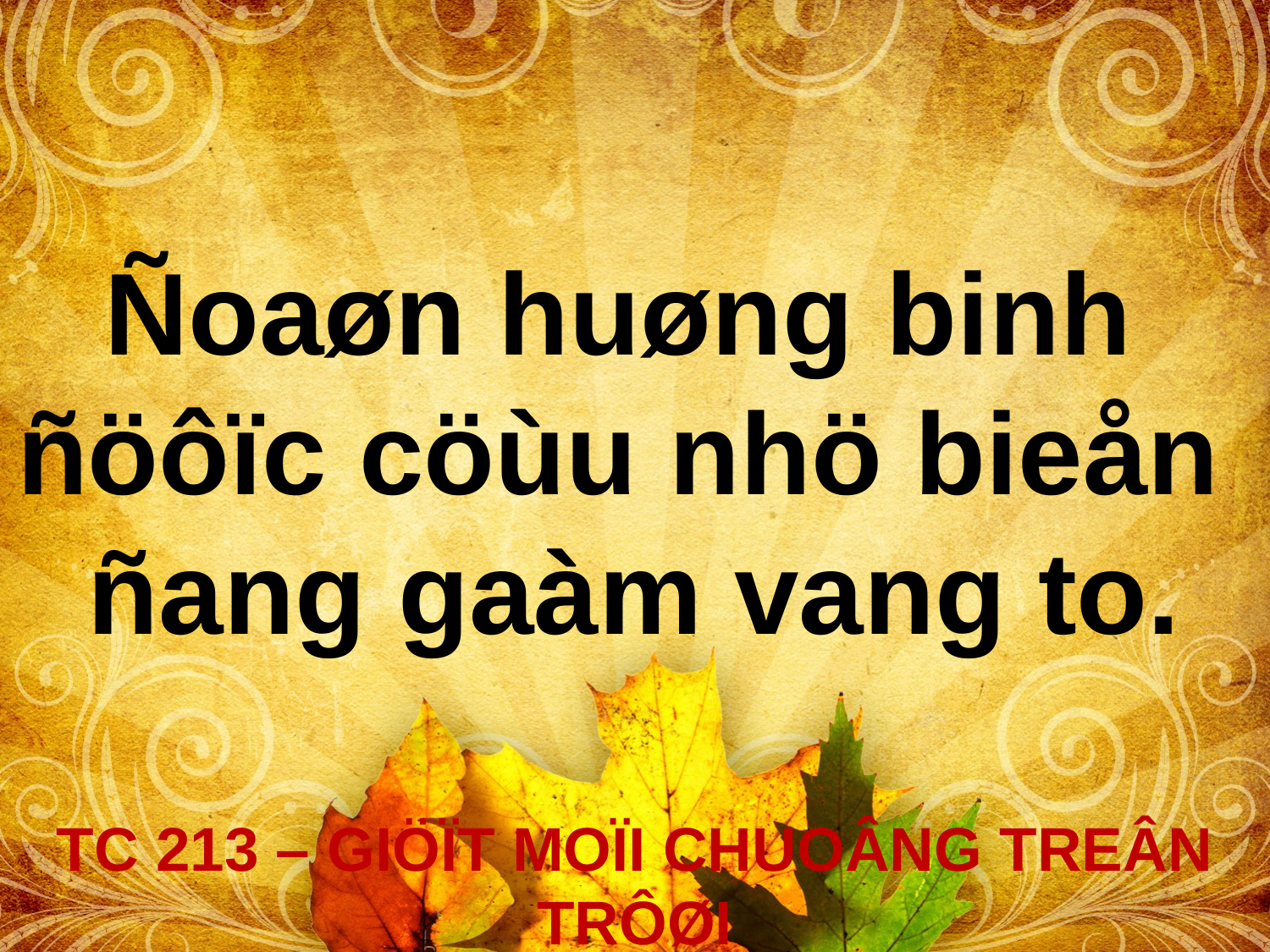

Ñoaøn huøng binh
ñöôïc cöùu nhö bieån
ñang gaàm vang to.
TC 213 – GIÖÏT MOÏI CHUOÂNG TREÂN TRÔØI